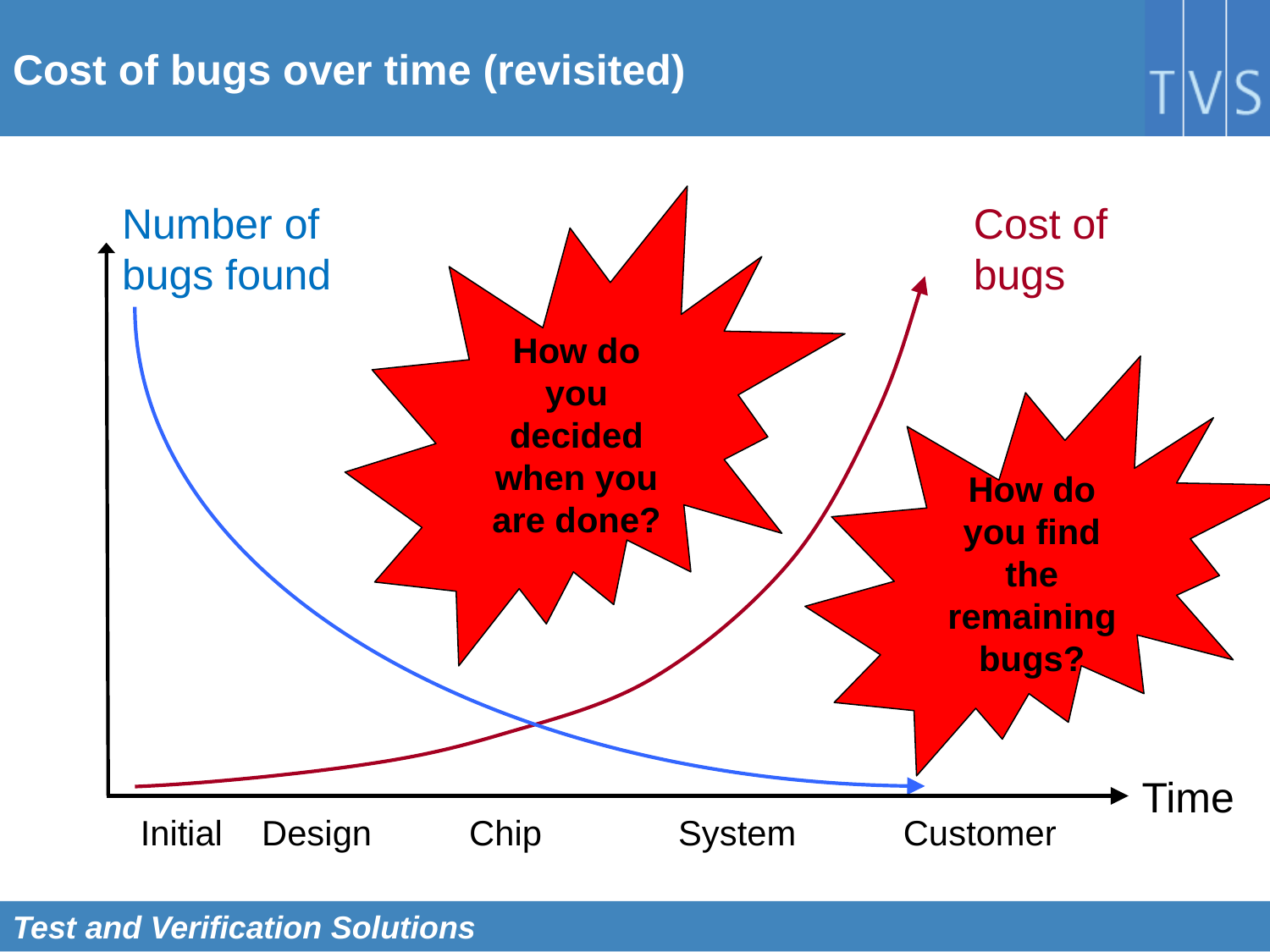

# Cost of bugs over time (revisited)
How do you decided when you are done?
Number of
bugs found
Cost of
bugs

How do you find the remaining bugs?
Time

  Initial    Design          Chip              System           Customer